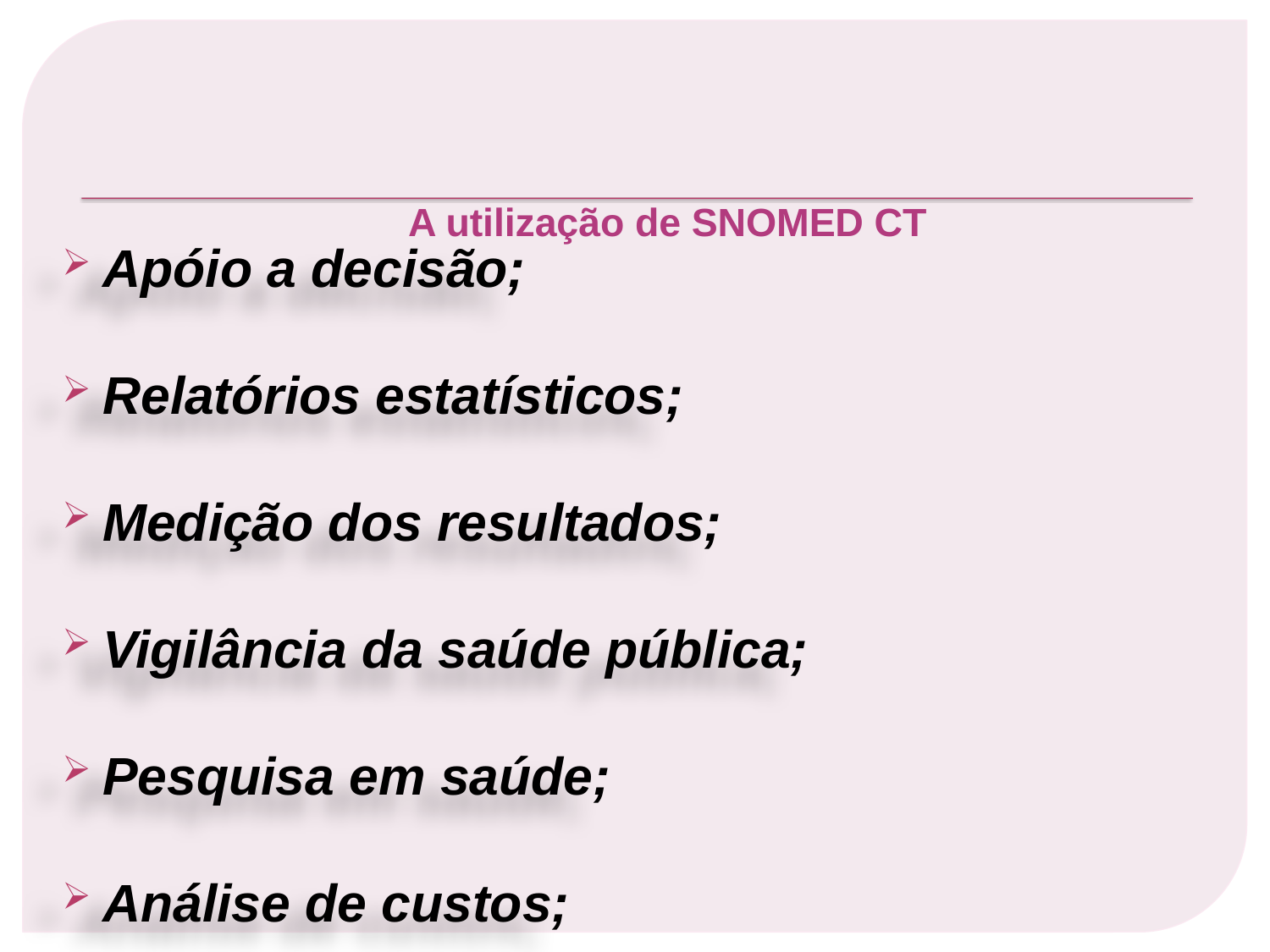

# A utilização de SNOMED CT
Apóio a decisão;

Relatórios estatísticos;

Medição dos resultados;

Vigilância da saúde pública;

Pesquisa em saúde;

Análise de custos;